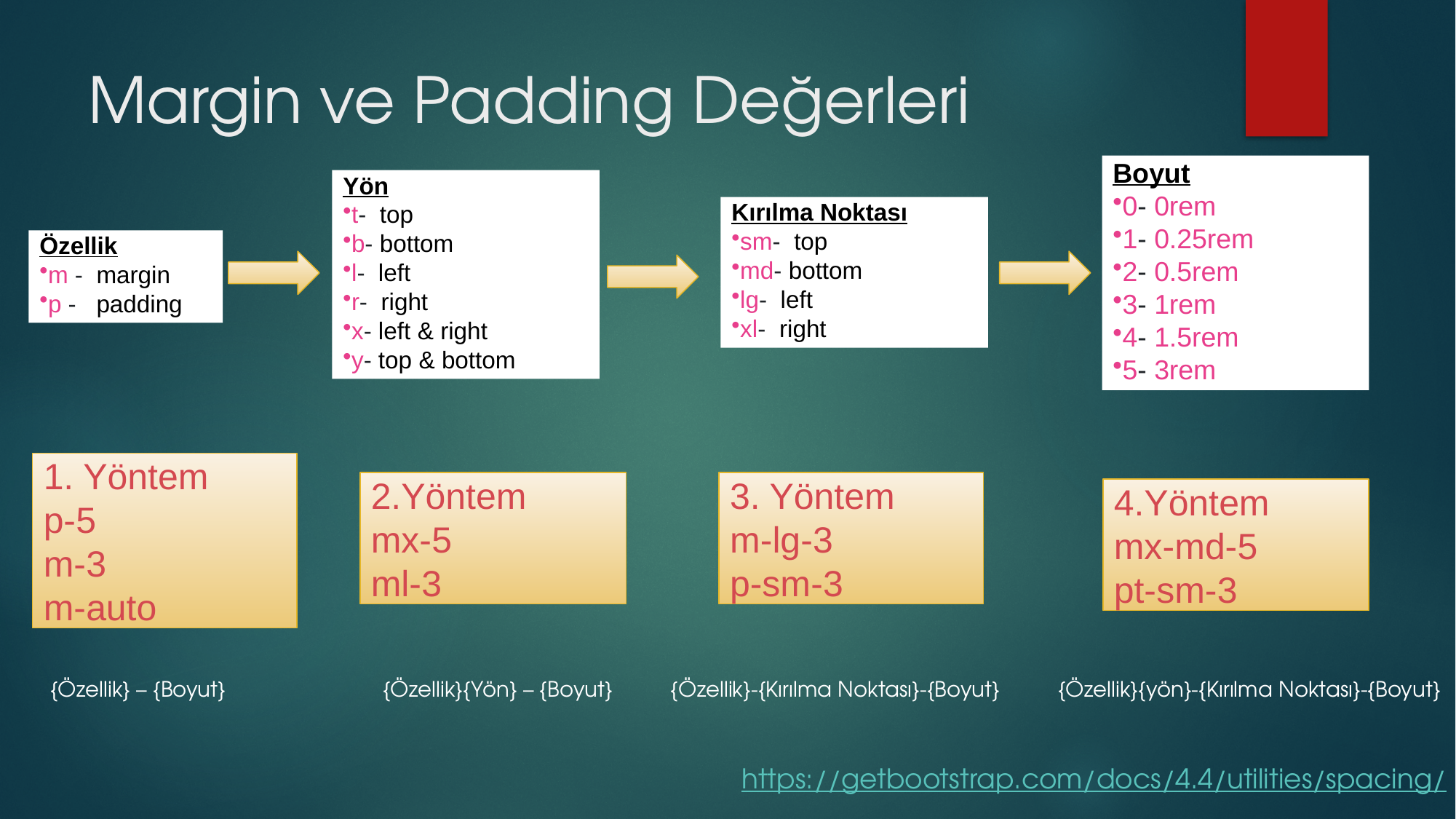

# Margin ve Padding Değerleri
Boyut
0- 0rem
1- 0.25rem
2- 0.5rem
3- 1rem
4- 1.5rem
5- 3rem
Yön
t-  top
b- bottom
l-  left
r-  right
x- left & right
y- top & bottom
Kırılma Noktası
sm-  top
md- bottom
lg-  left
xl-  right
Özellik
m -  margin
p -   padding

1. Yöntem
p-5
m-3
m-auto
2.Yöntem
mx-5
ml-3
3. Yöntem
m-lg-3
p-sm-3
4.Yöntem
mx-md-5
pt-sm-3
   {Özellik} – {Boyut}                           {Özellik}{Yön} – {Boyut}          {Özellik}-{Kırılma Noktası}-{Boyut}          {Özellik}{yön}-{Kırılma Noktası}-{Boyut}
https://getbootstrap.com/docs/4.4/utilities/spacing/